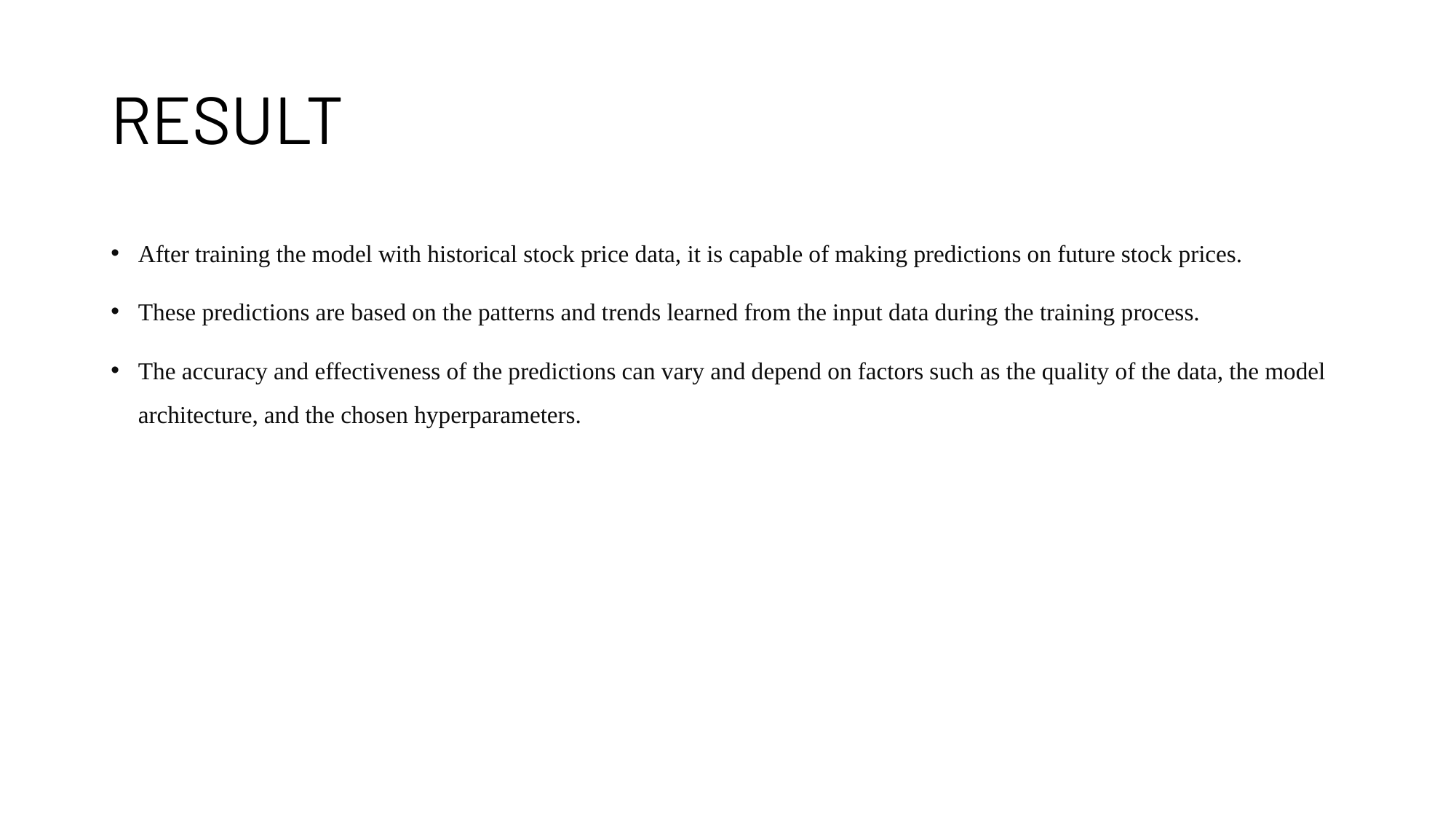

# RESULT
After training the model with historical stock price data, it is capable of making predictions on future stock prices.
These predictions are based on the patterns and trends learned from the input data during the training process.
The accuracy and effectiveness of the predictions can vary and depend on factors such as the quality of the data, the model architecture, and the chosen hyperparameters.